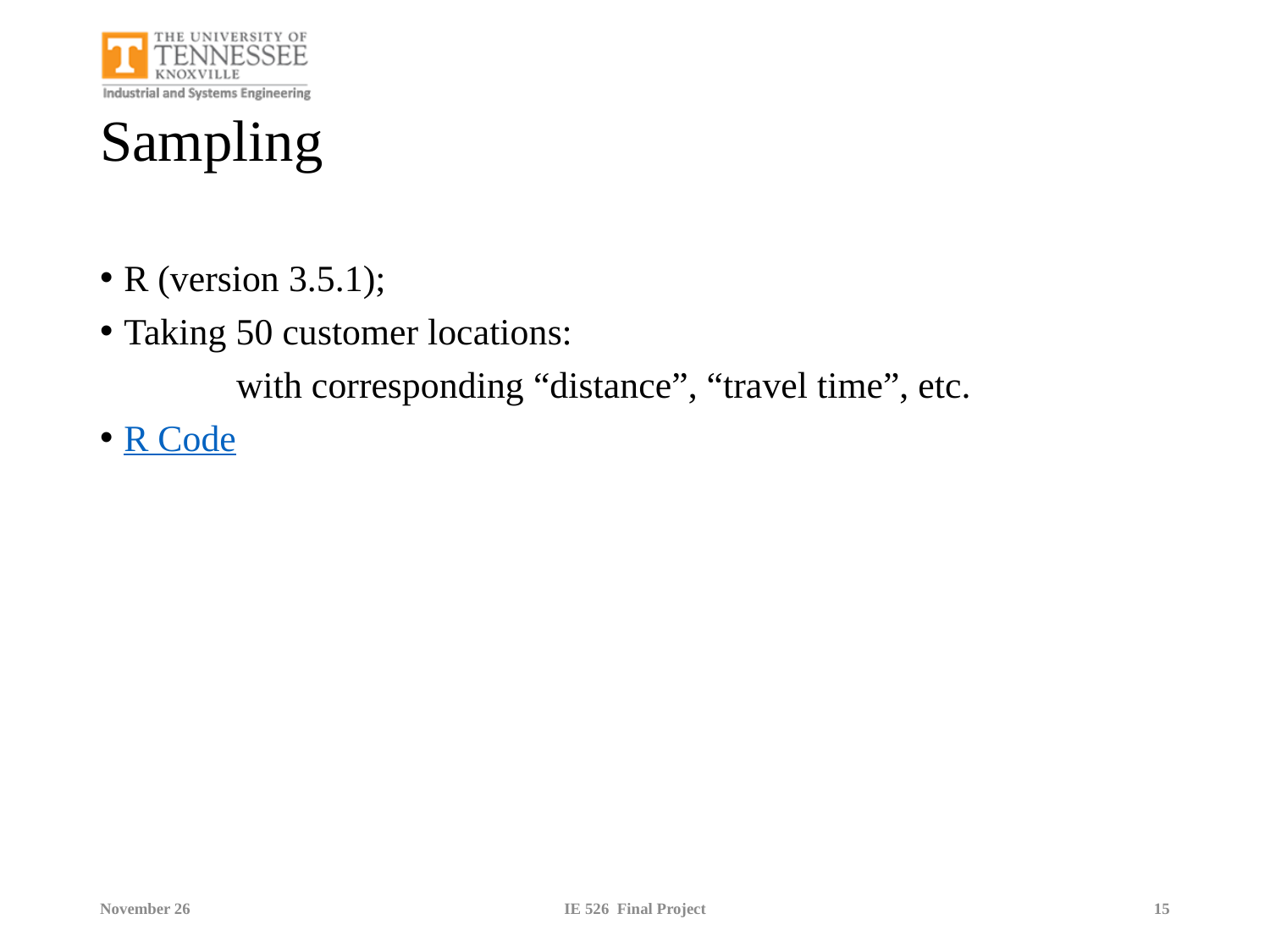

# Sampling
R (version 3.5.1);
Taking 50 customer locations:
	 with corresponding “distance”, “travel time”, etc.
R Code

November 26
IE 526  Final Project
15